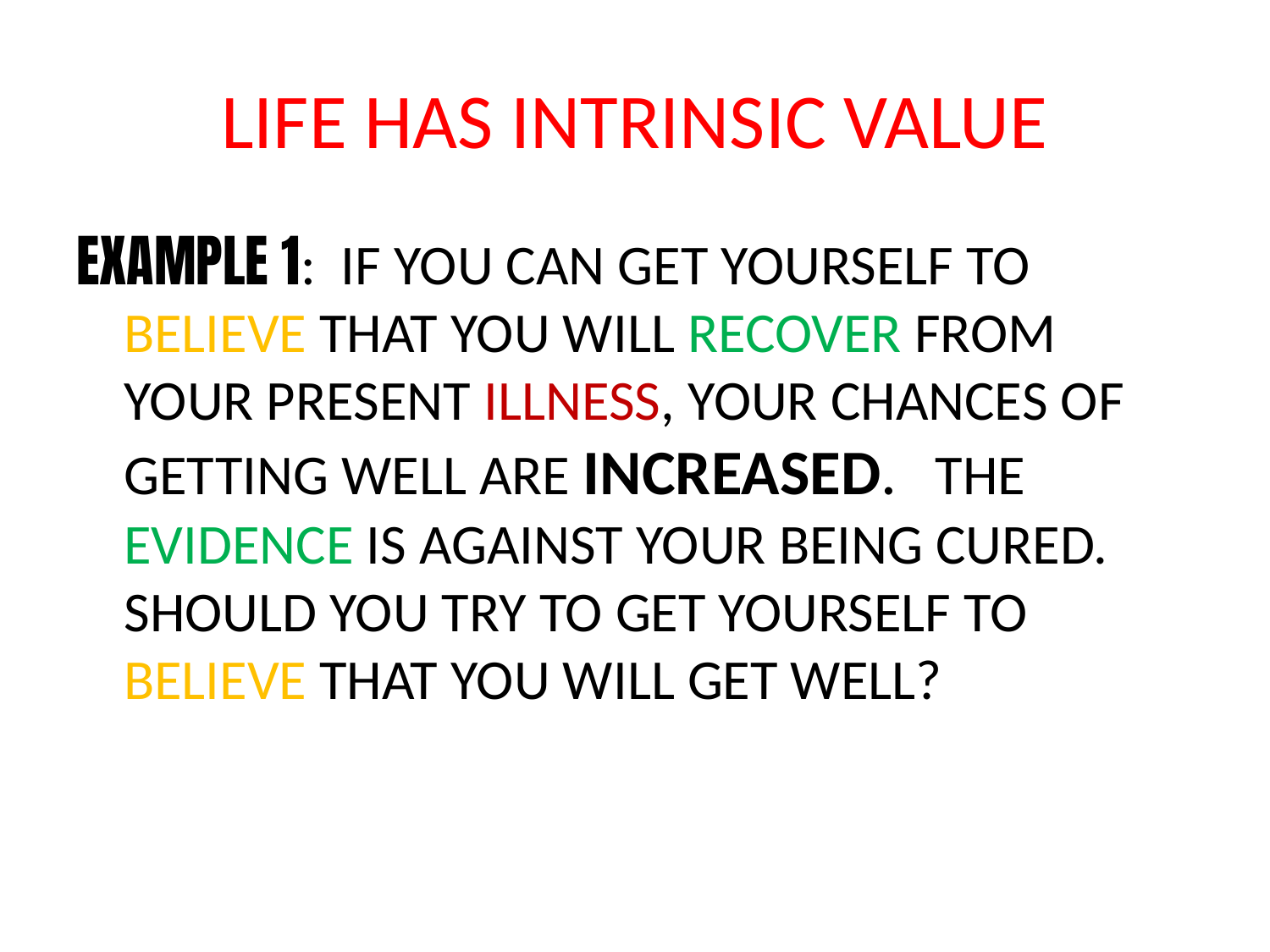

# LIFE HAS INTRINSIC VALUE
EXAMPLE 1:  IF YOU CAN GET YOURSELF TO BELIEVE THAT YOU WILL RECOVER FROM YOUR PRESENT ILLNESS, YOUR CHANCES OF GETTING WELL ARE INCREASED.   THE EVIDENCE IS AGAINST YOUR BEING CURED.   SHOULD YOU TRY TO GET YOURSELF TO BELIEVE THAT YOU WILL GET WELL?